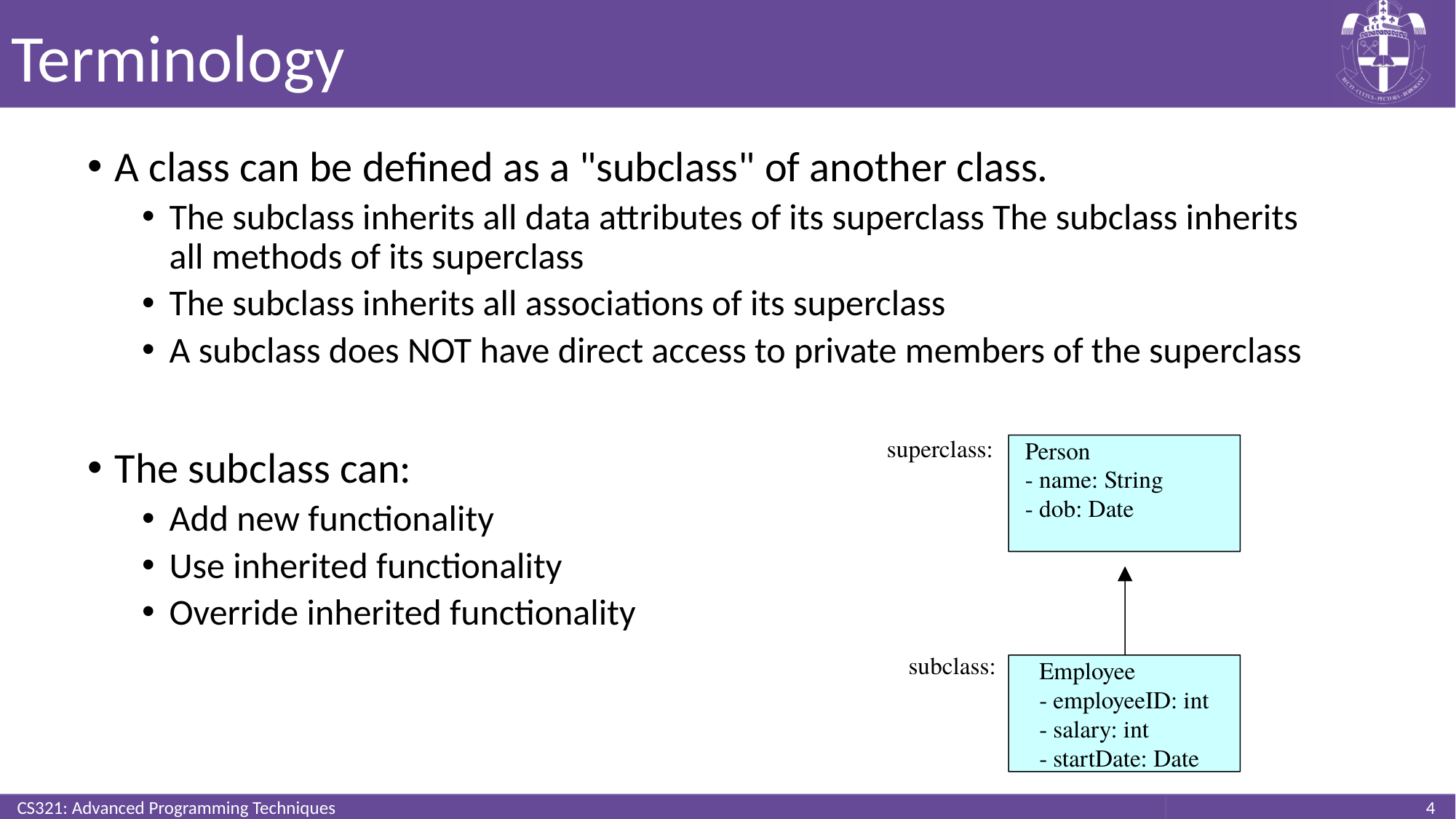

# Terminology
A class can be defined as a "subclass" of another class.
The subclass inherits all data attributes of its superclass The subclass inherits all methods of its superclass
The subclass inherits all associations of its superclass
A subclass does NOT have direct access to private members of the superclass

The subclass can:
Add new functionality
Use inherited functionality
Override inherited functionality
superclass:
Person
- name: String
- dob: Date

subclass:
Employee
- employeeID: int
- salary: int
- startDate: Date
CS321: Advanced Programming Techniques
4